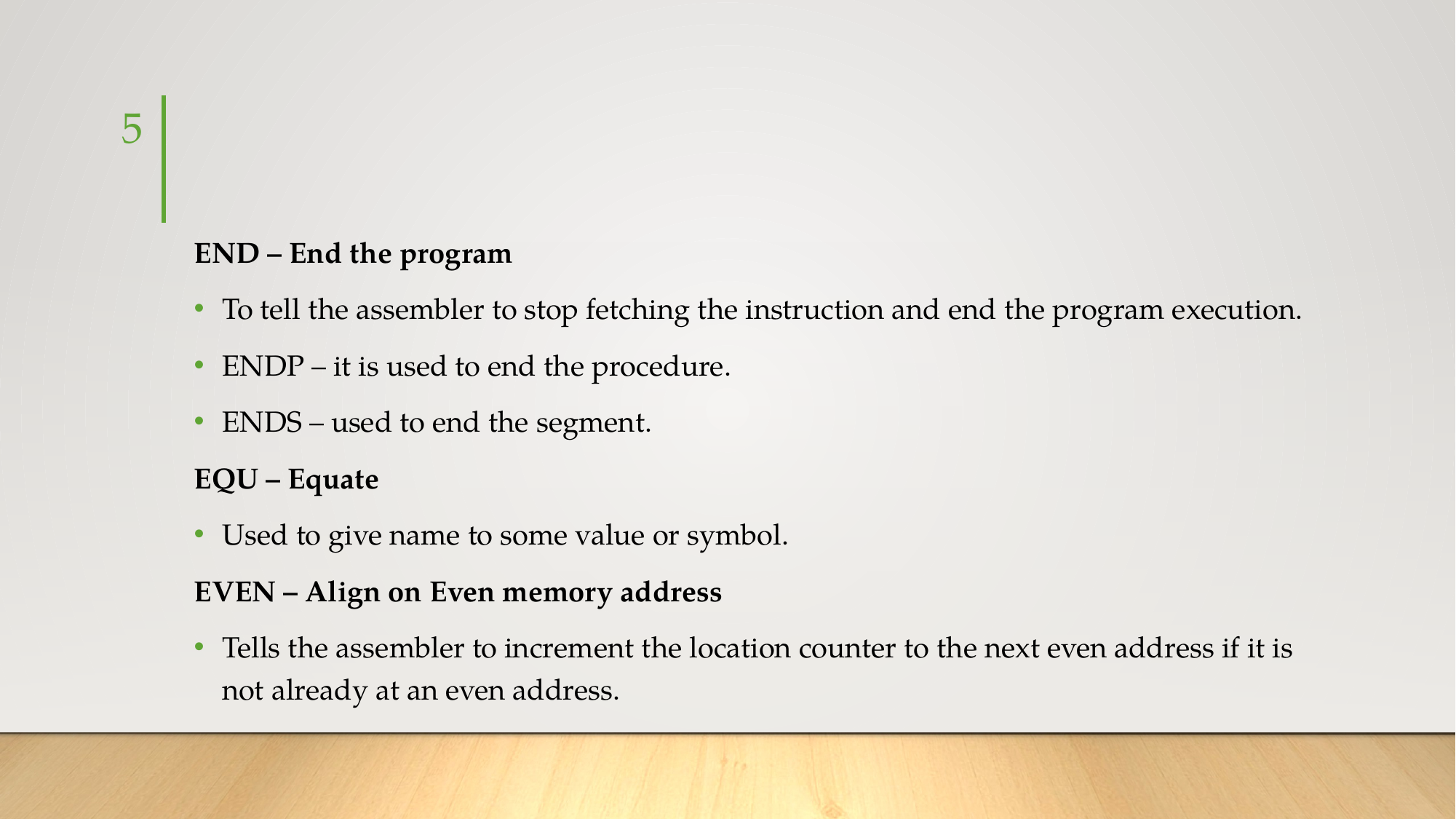

5
#
END – End the program
To tell the assembler to stop fetching the instruction and end the program execution.
ENDP – it is used to end the procedure.
ENDS – used to end the segment.
EQU – Equate
Used to give name to some value or symbol.
EVEN – Align on Even memory address
Tells the assembler to increment the location counter to the next even address if it is not already at an even address.